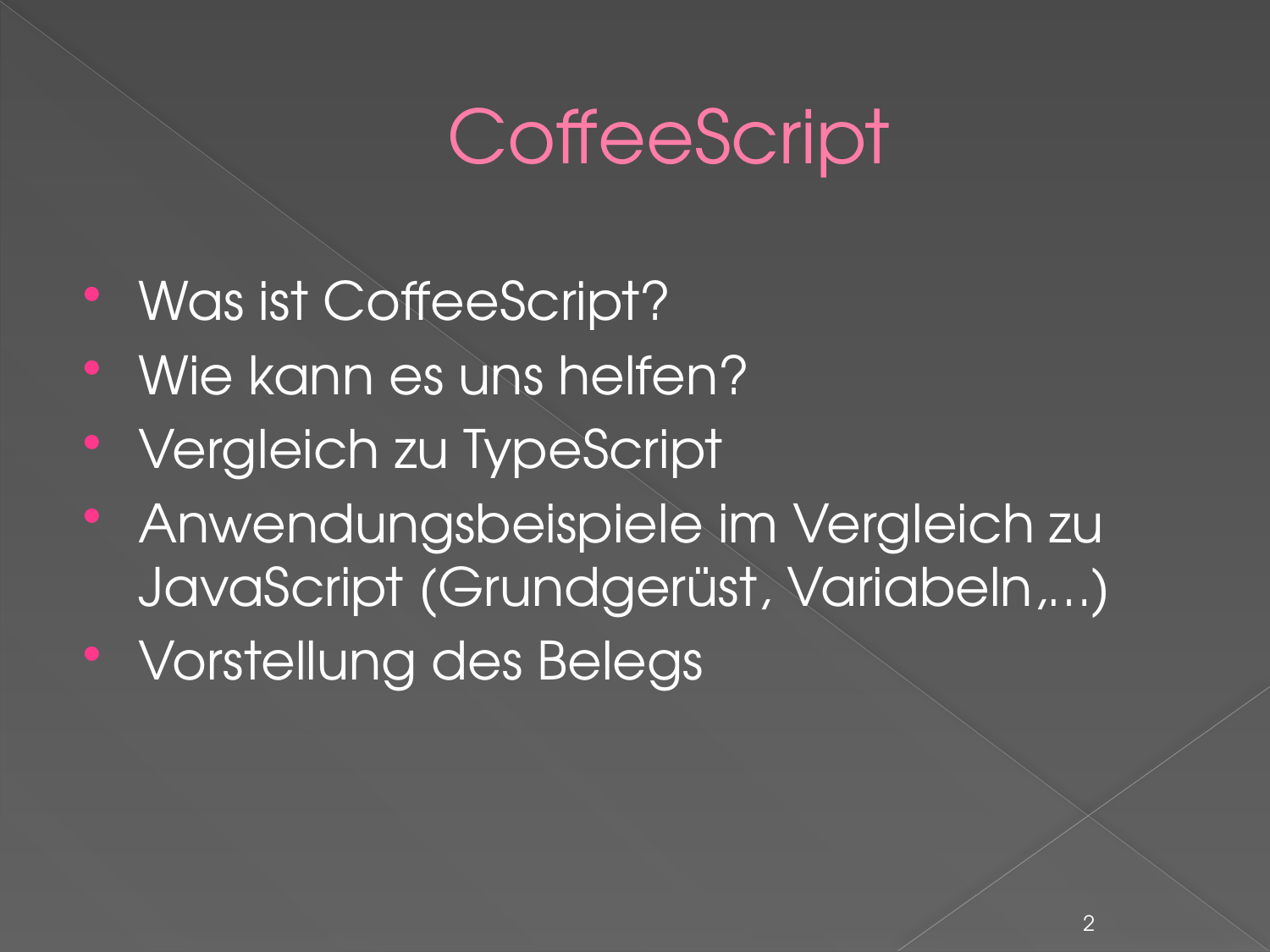

# CoffeeScript
Was ist CoffeeScript?
Wie kann es uns helfen?
Vergleich zu TypeScript
Anwendungsbeispiele im Vergleich zu JavaScript (Grundgerüst, Variabeln,…)
Vorstellung des Belegs
2